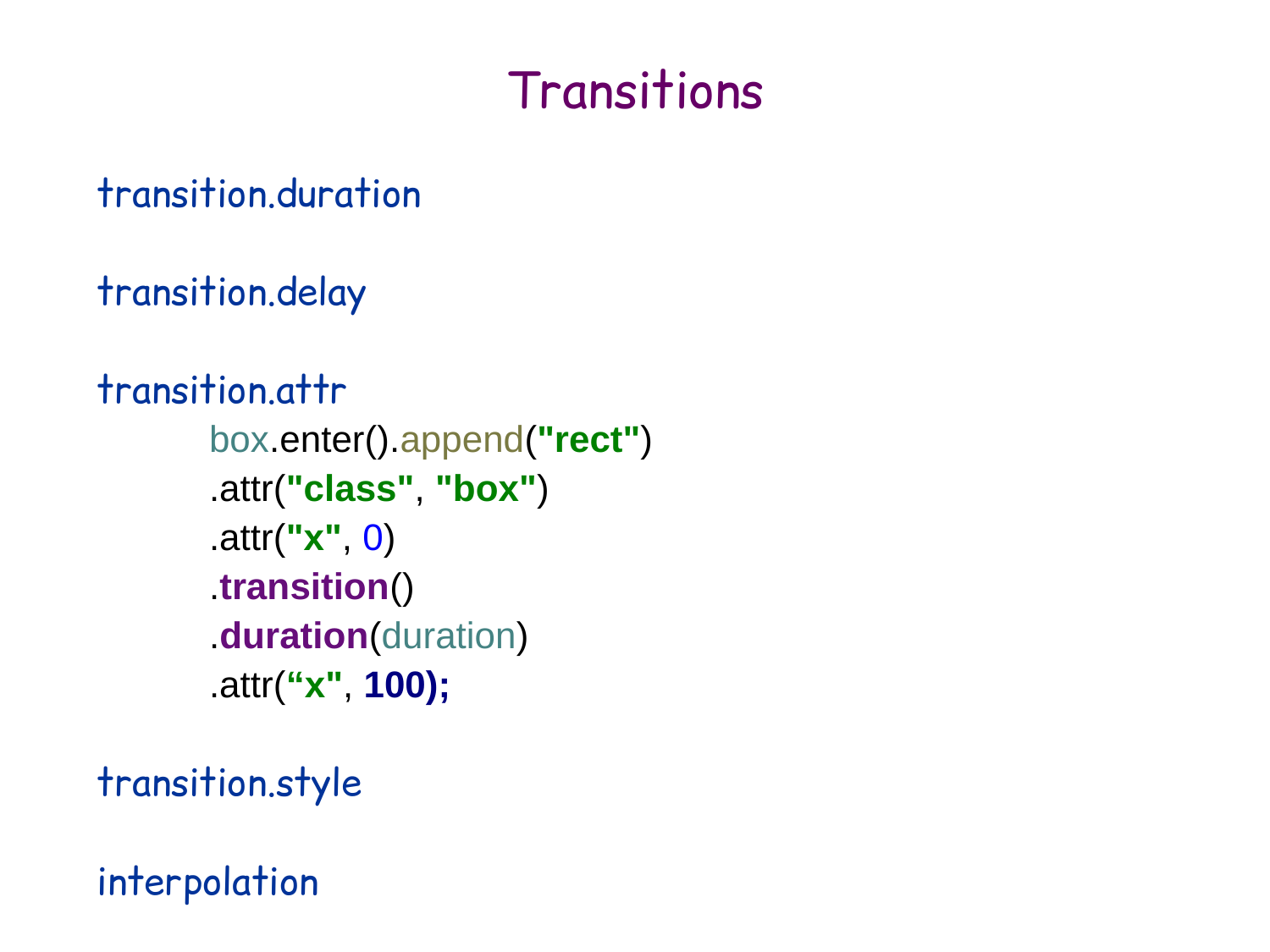

# Transitions
transition.duration

transition.delay

transition.attr
	box.enter().append("rect")
    		.attr("class", "box")
    		.attr("x", 0)
    		.transition()
    		.duration(duration)
    		.attr(“x", 100);
transition.style

interpolation